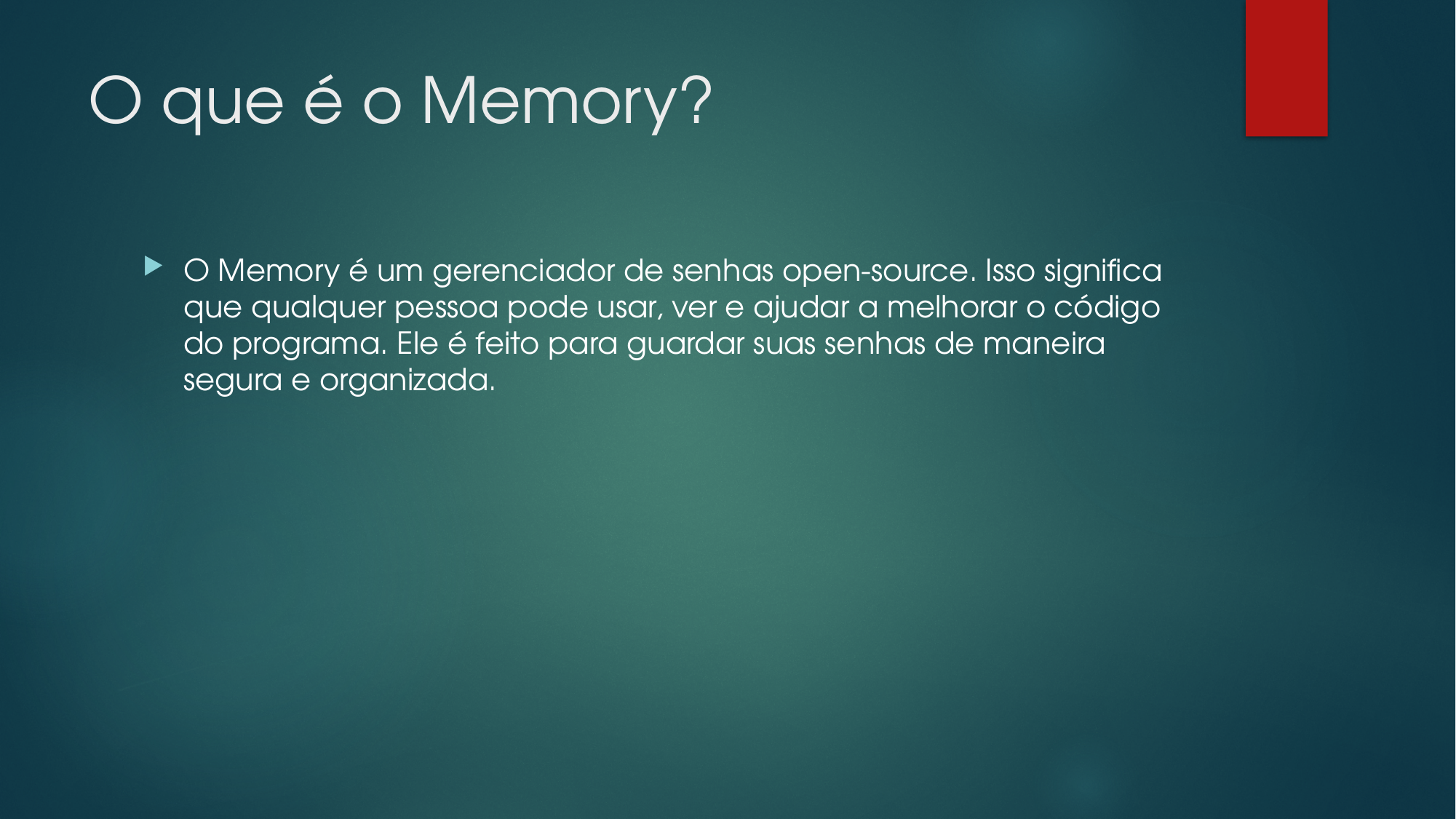

# O que é o Memory?
O Memory é um gerenciador de senhas open-source. Isso significa que qualquer pessoa pode usar, ver e ajudar a melhorar o código do programa. Ele é feito para guardar suas senhas de maneira segura e organizada.